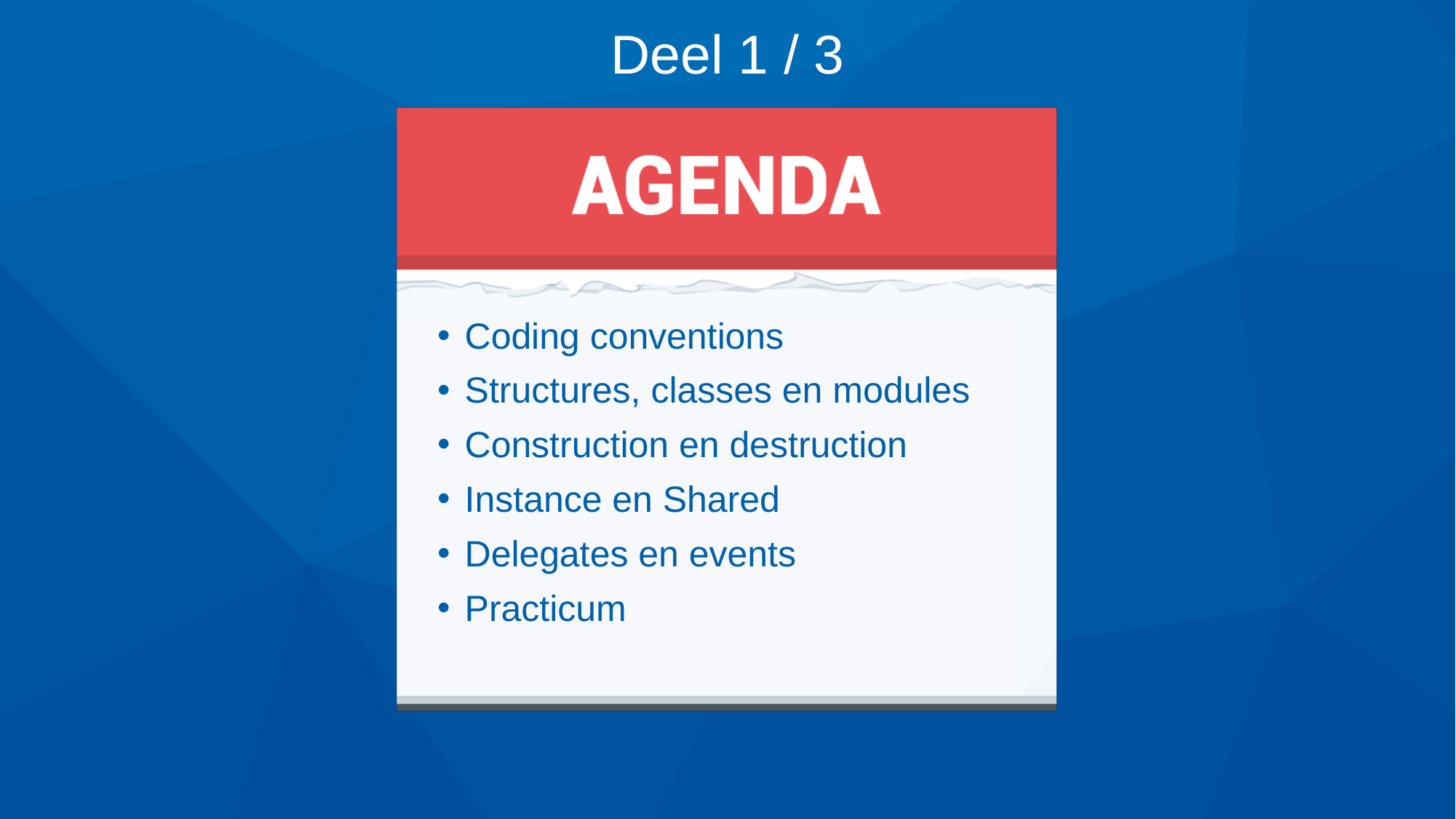

Deel 1 / 3
Coding conventions
Structures, classes en modules
Construction en destruction
Instance en Shared
Delegates en events
Practicum